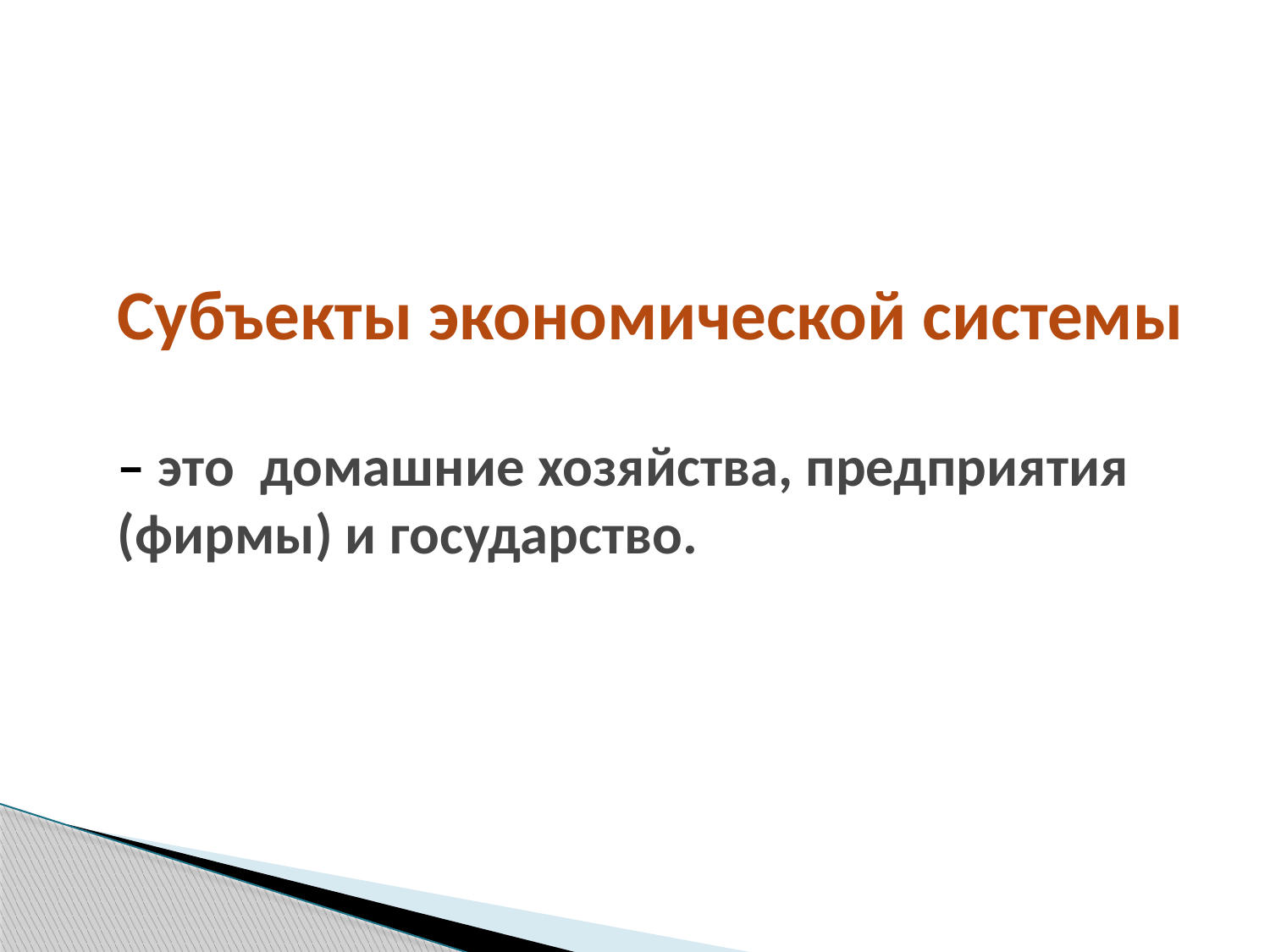

# Субъекты экономической системы – это  домашние хозяйства, предприятия (фирмы) и государство.